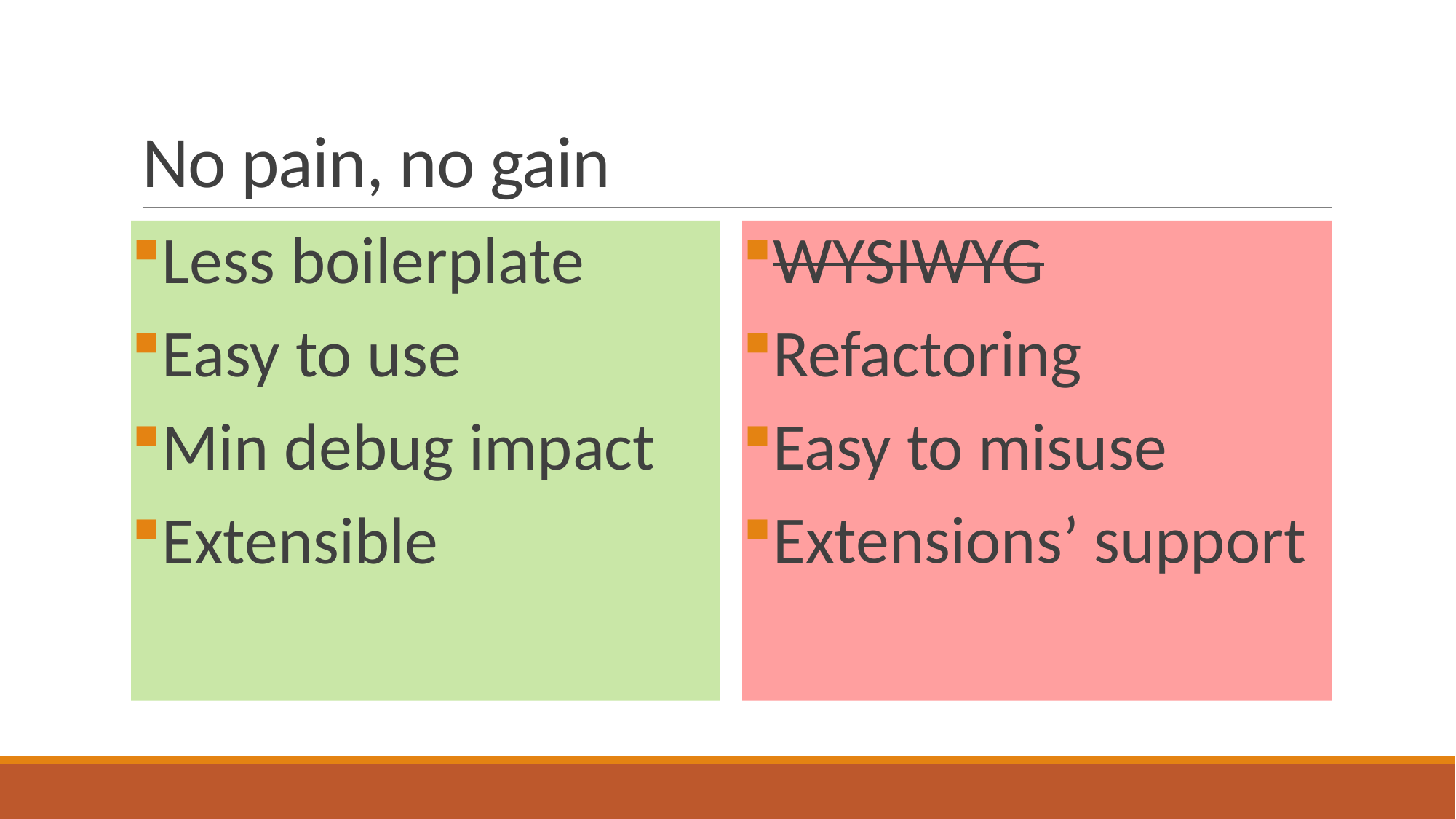

# No pain, no gain
Less boilerplate
Easy to use
Min debug impact
Extensible
WYSIWYG
Refactoring
Easy to misuse
Extensions’ support